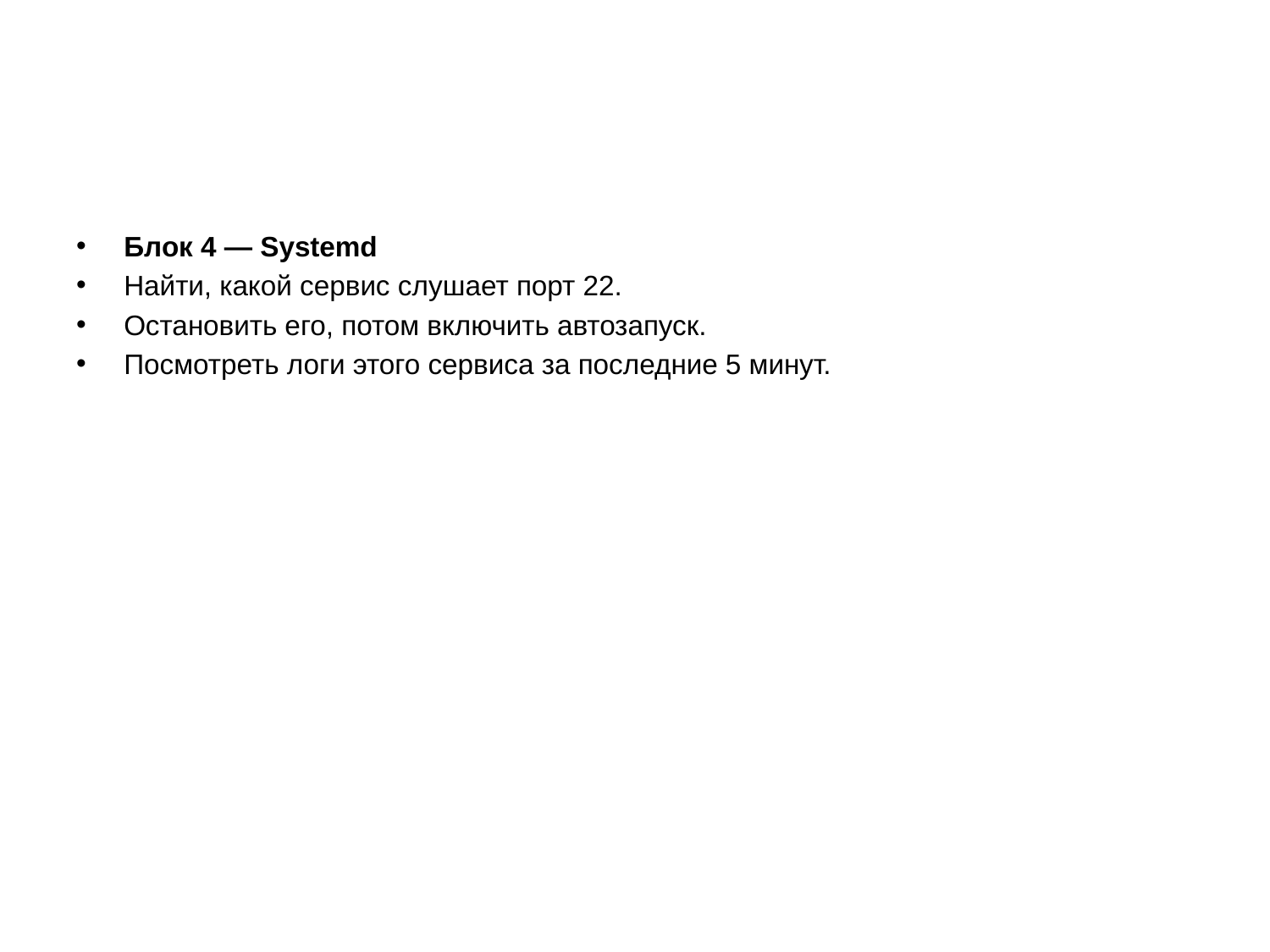

Блок 4 — Systemd
Найти, какой сервис слушает порт 22.
Остановить его, потом включить автозапуск.
Посмотреть логи этого сервиса за последние 5 минут.